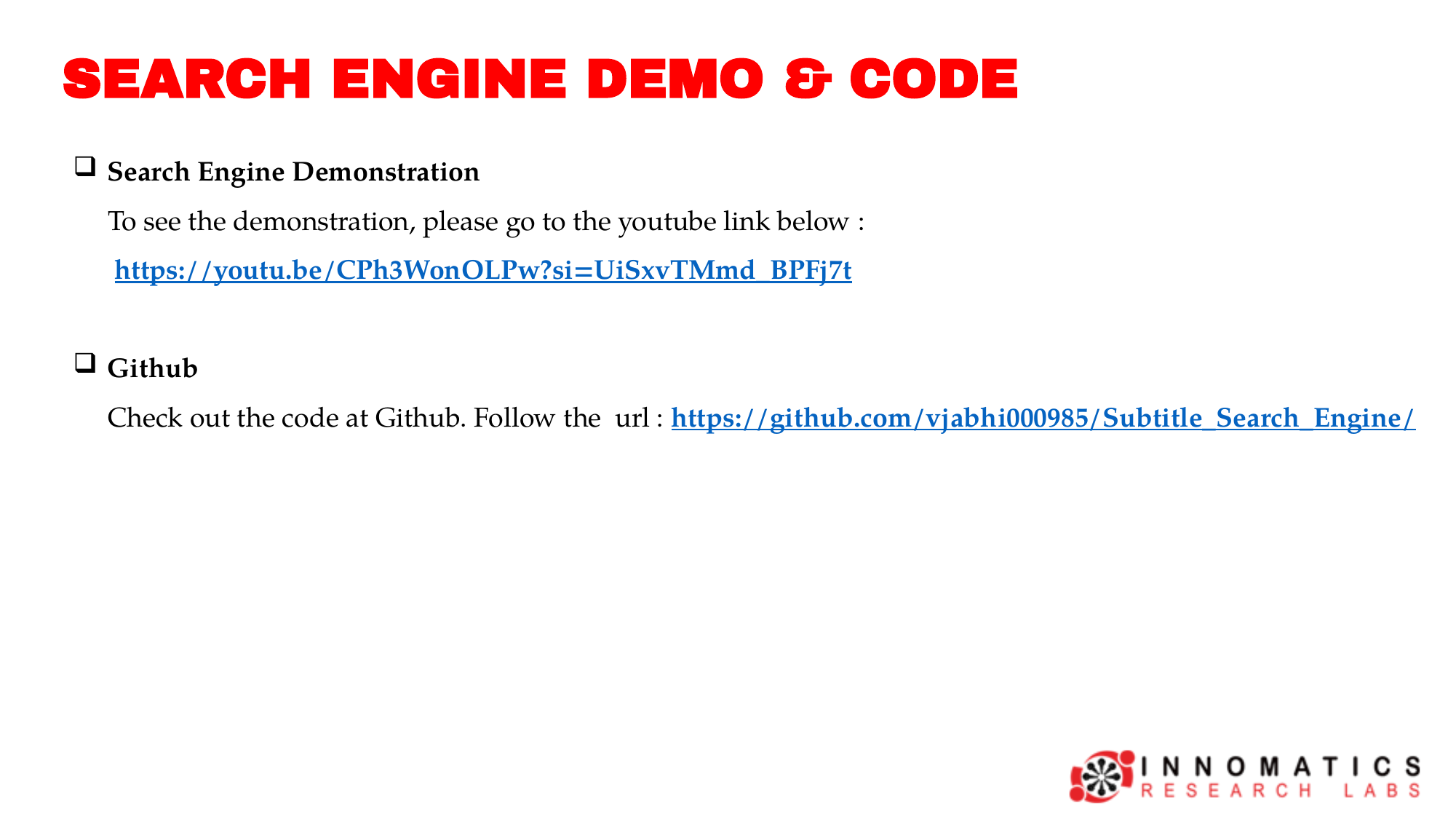

SEARCH ENGINE DEMO & CODE
Search Engine Demonstration
     To see the demonstration, please go to the youtube link below :
      https://youtu.be/CPh3WonOLPw?si=UiSxvTMmd_BPFj7t

Github
     Check out the code at Github. Follow the  url : https://github.com/vjabhi000985/Subtitle_Search_Engine/